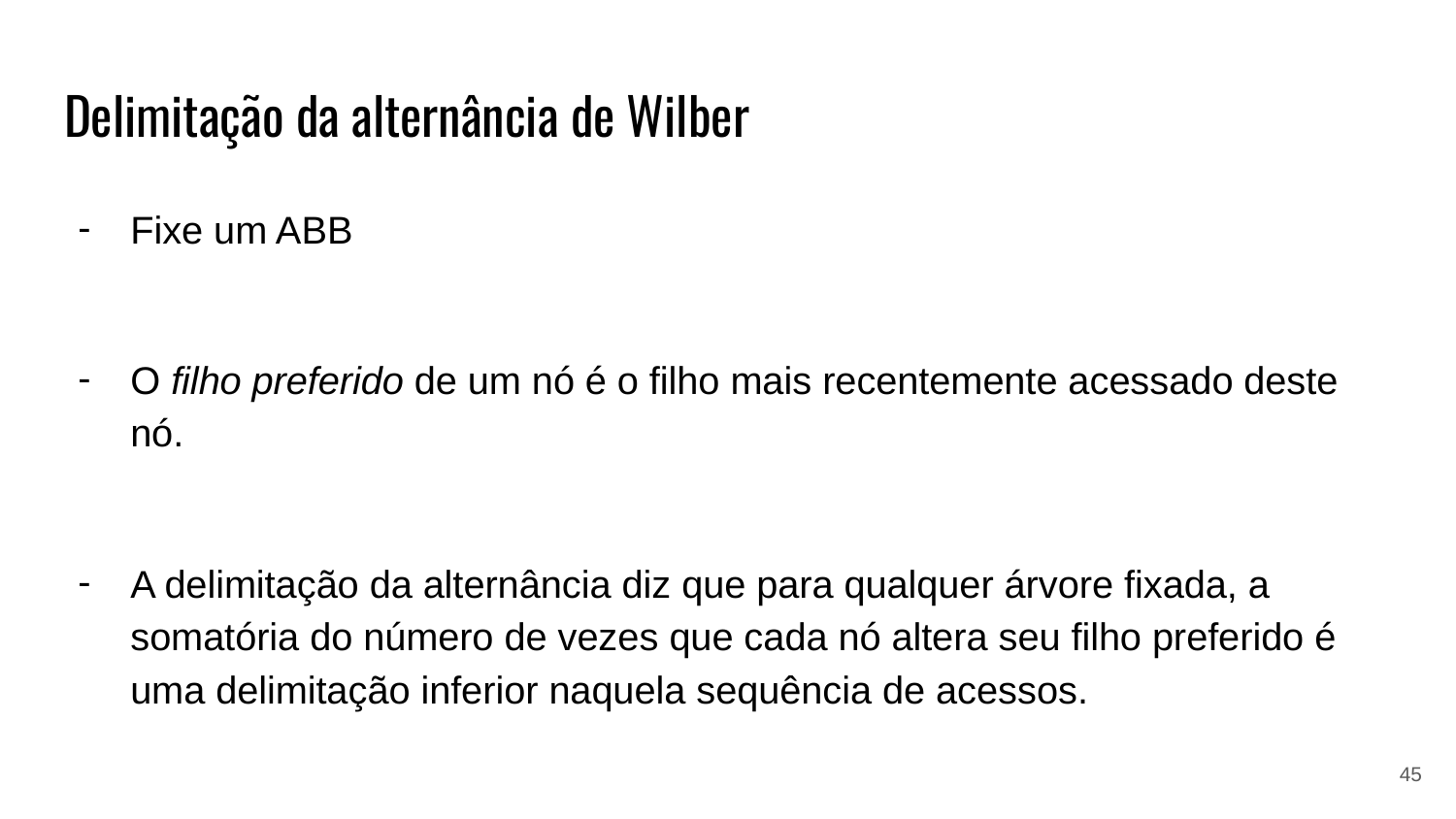

# Delimitação da alternância de Wilber
Fixe um ABB

O filho preferido de um nó é o filho mais recentemente acessado deste nó.

A delimitação da alternância diz que para qualquer árvore fixada, a somatória do número de vezes que cada nó altera seu filho preferido é uma delimitação inferior naquela sequência de acessos.
45